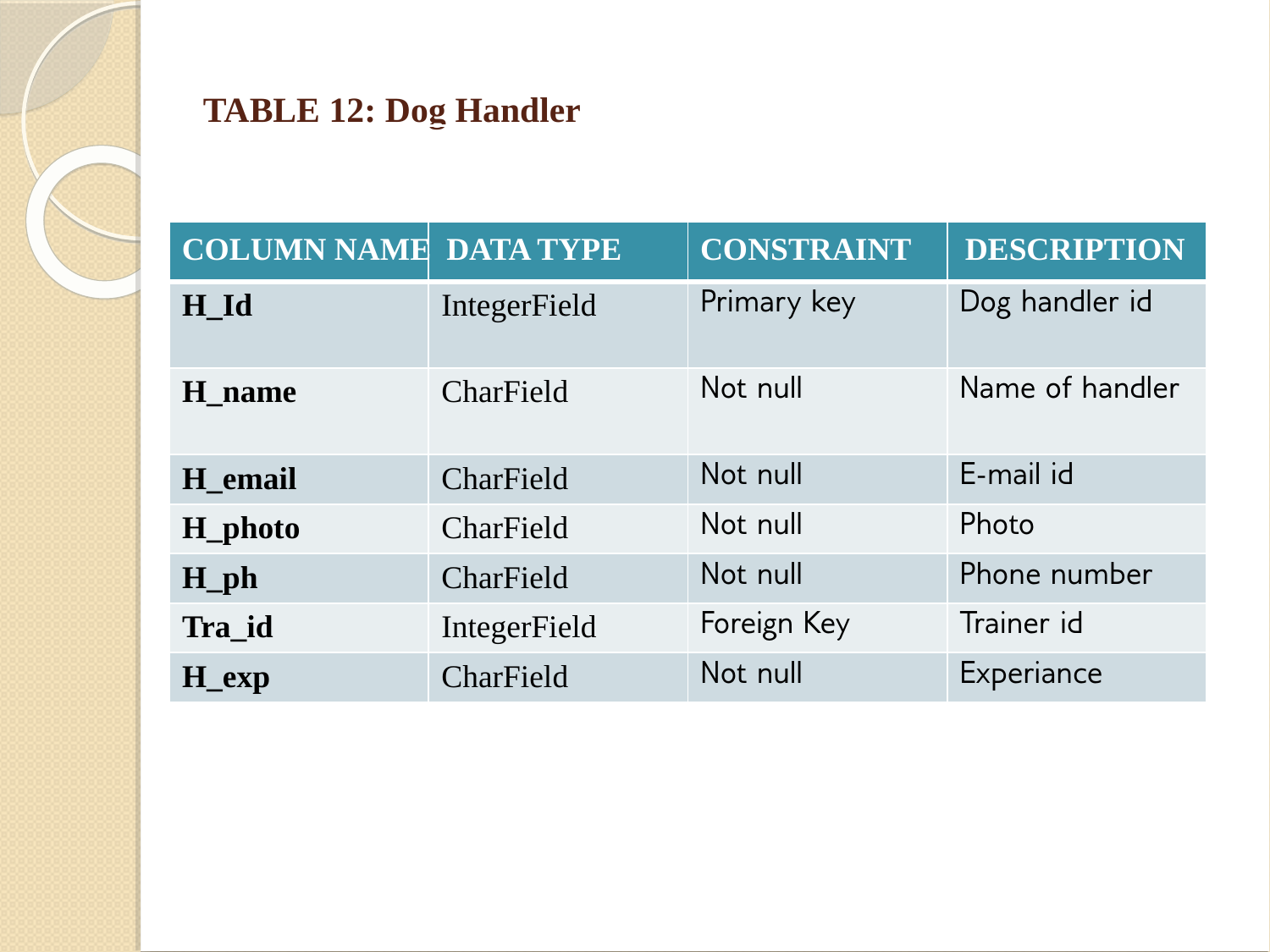

TABLE 12: Dog Handler
|  |  |  |  |
| --- | --- | --- | --- |
| H\_Id | IntegerField | Primary key | Dog handler id |
| H\_name | CharField | Not null | Name of handler |
| H\_email | CharField | Not null | E-mail id |
| H\_photo | CharField | Not null | Photo |
| H\_ph | CharField | Not null | Phone number |
| Tra\_id | IntegerField | Foreign Key | Trainer id |
| H\_exp | CharField | Not null | Experiance |
COLUMN NAME
DATA TYPE
CONSTRAINT
DESCRIPTION